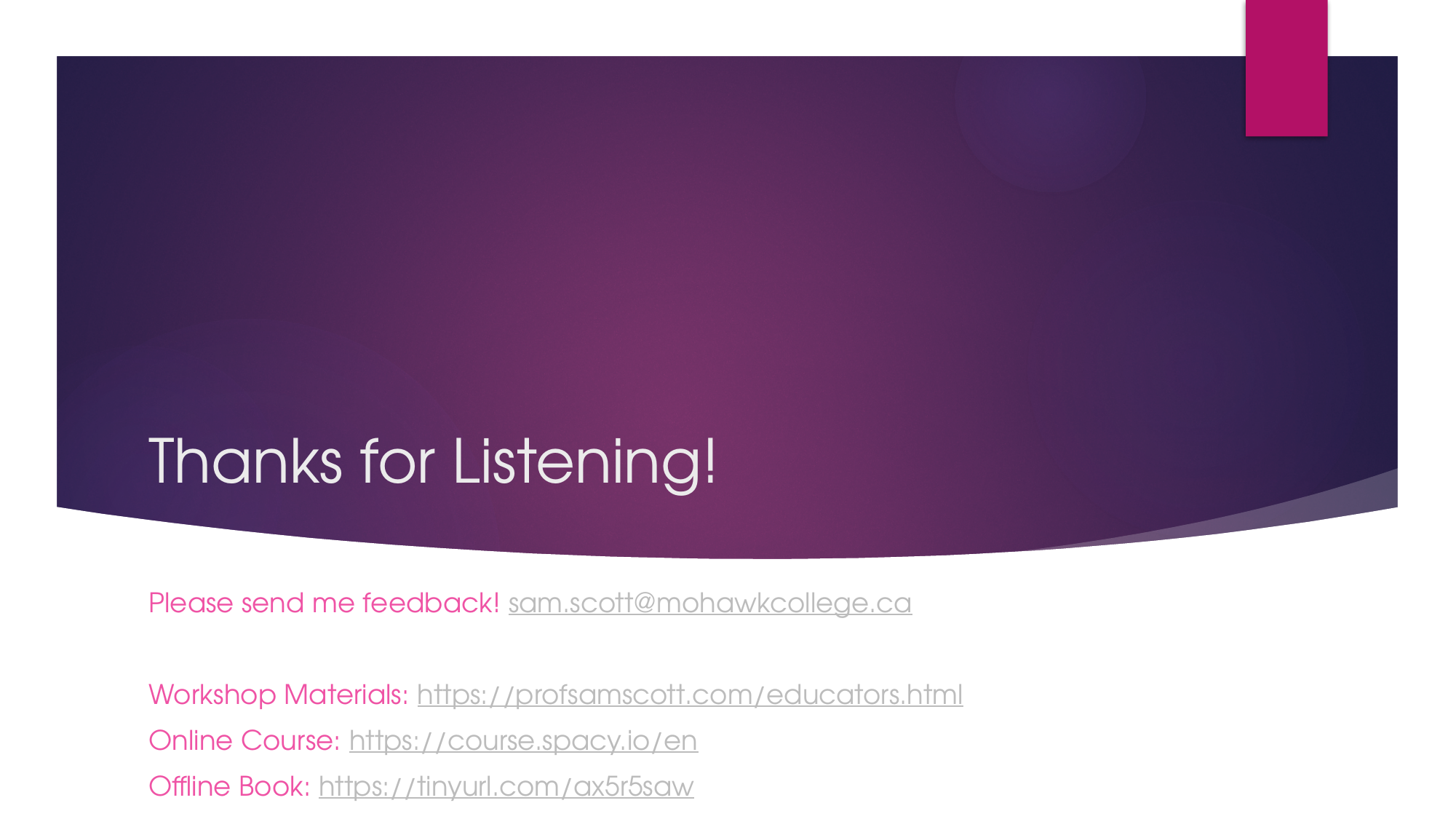

# Thanks for Listening!
Please send me feedback! sam.scott@mohawkcollege.ca

Workshop Materials: https://profsamscott.com/educators.html
Online Course: https://course.spacy.io/en
Offline Book: https://tinyurl.com/ax5r5saw